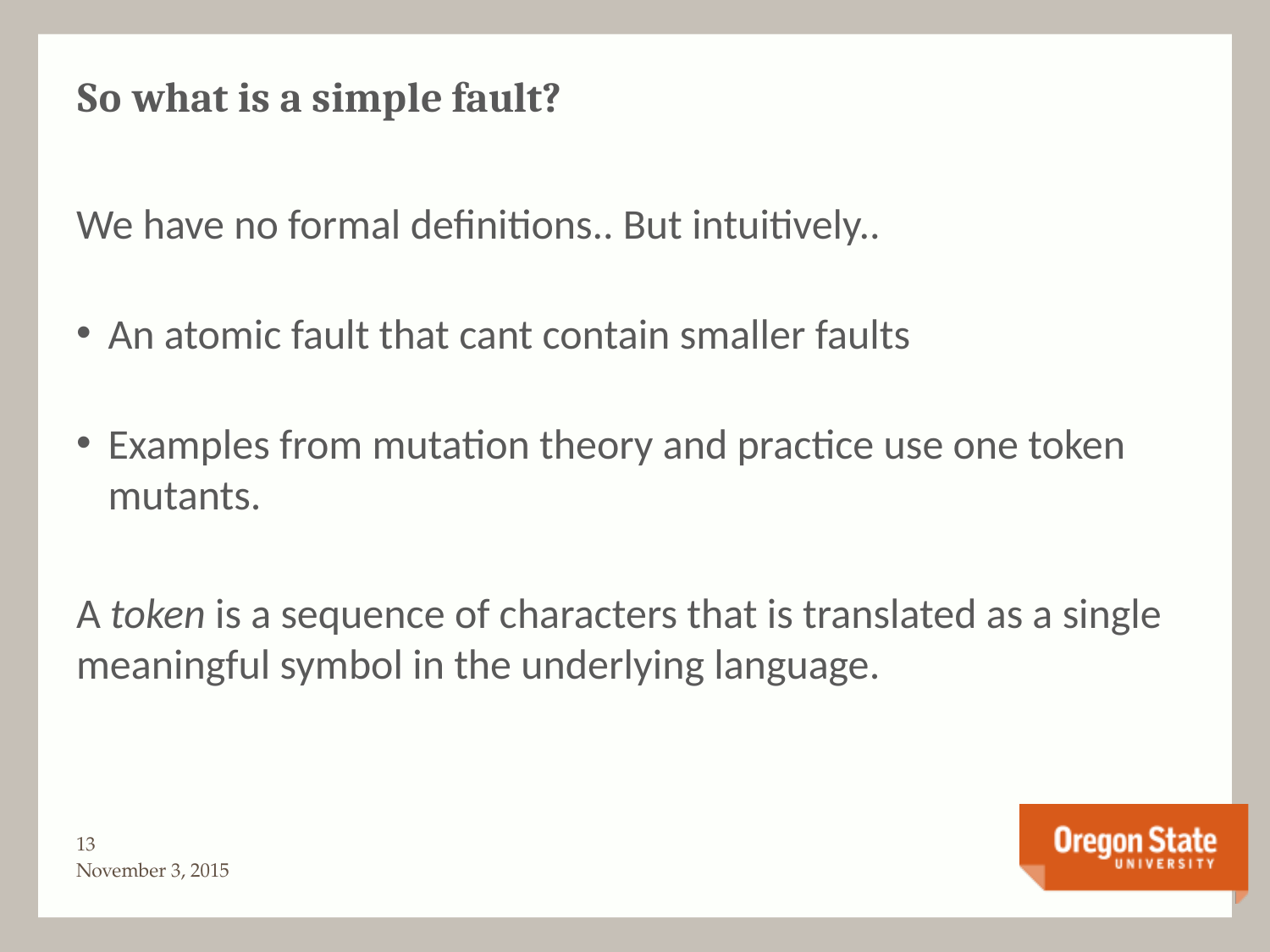

# So what is a simple fault?
We have no formal definitions.. But intuitively..
An atomic fault that cant contain smaller faults
Examples from mutation theory and practice use one token mutants.

A token is a sequence of characters that is translated as a single meaningful symbol in the underlying language.
13
November 3, 2015